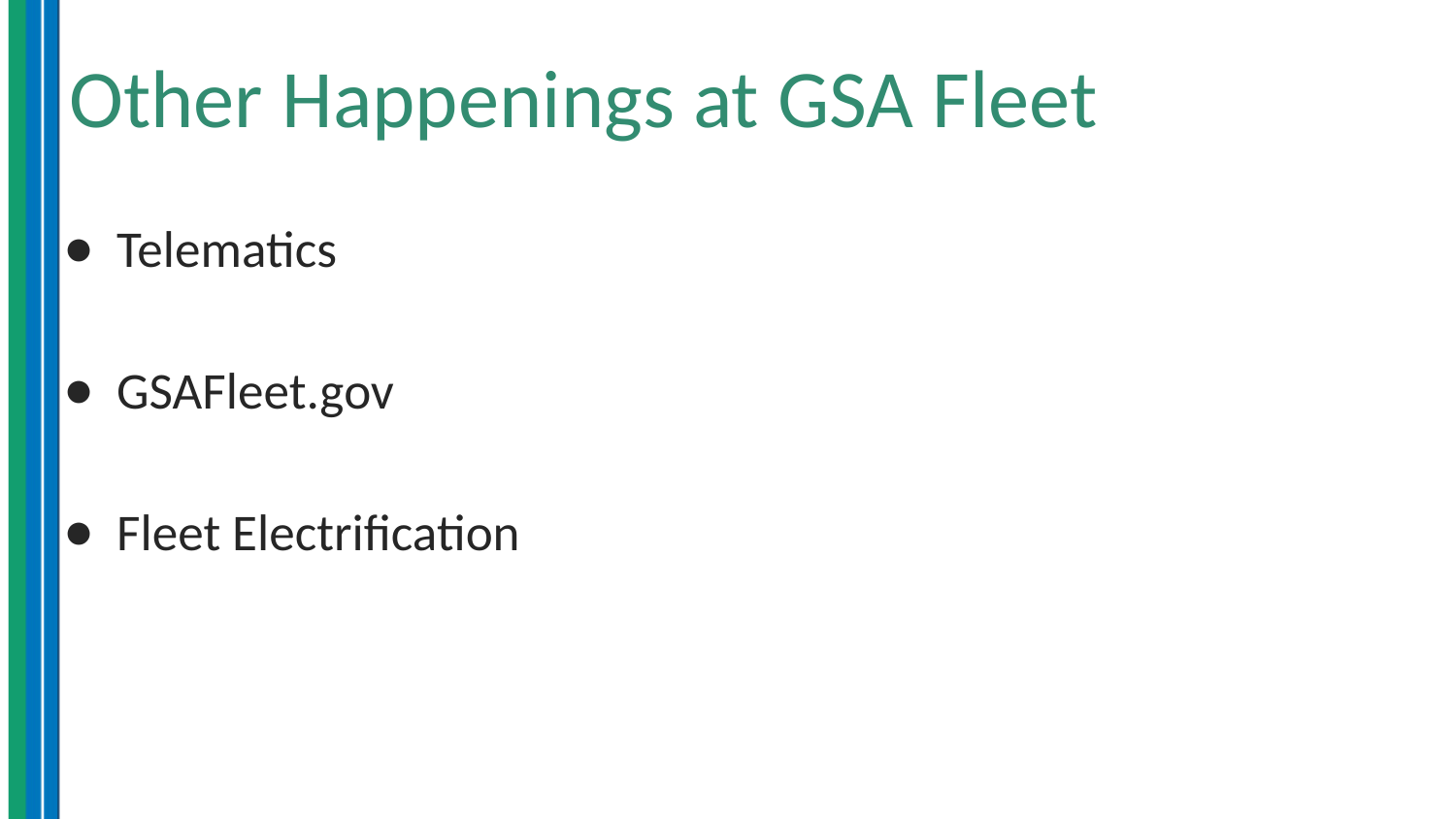

# Other Happenings at GSA Fleet
Telematics

GSAFleet.gov

Fleet Electrification
12